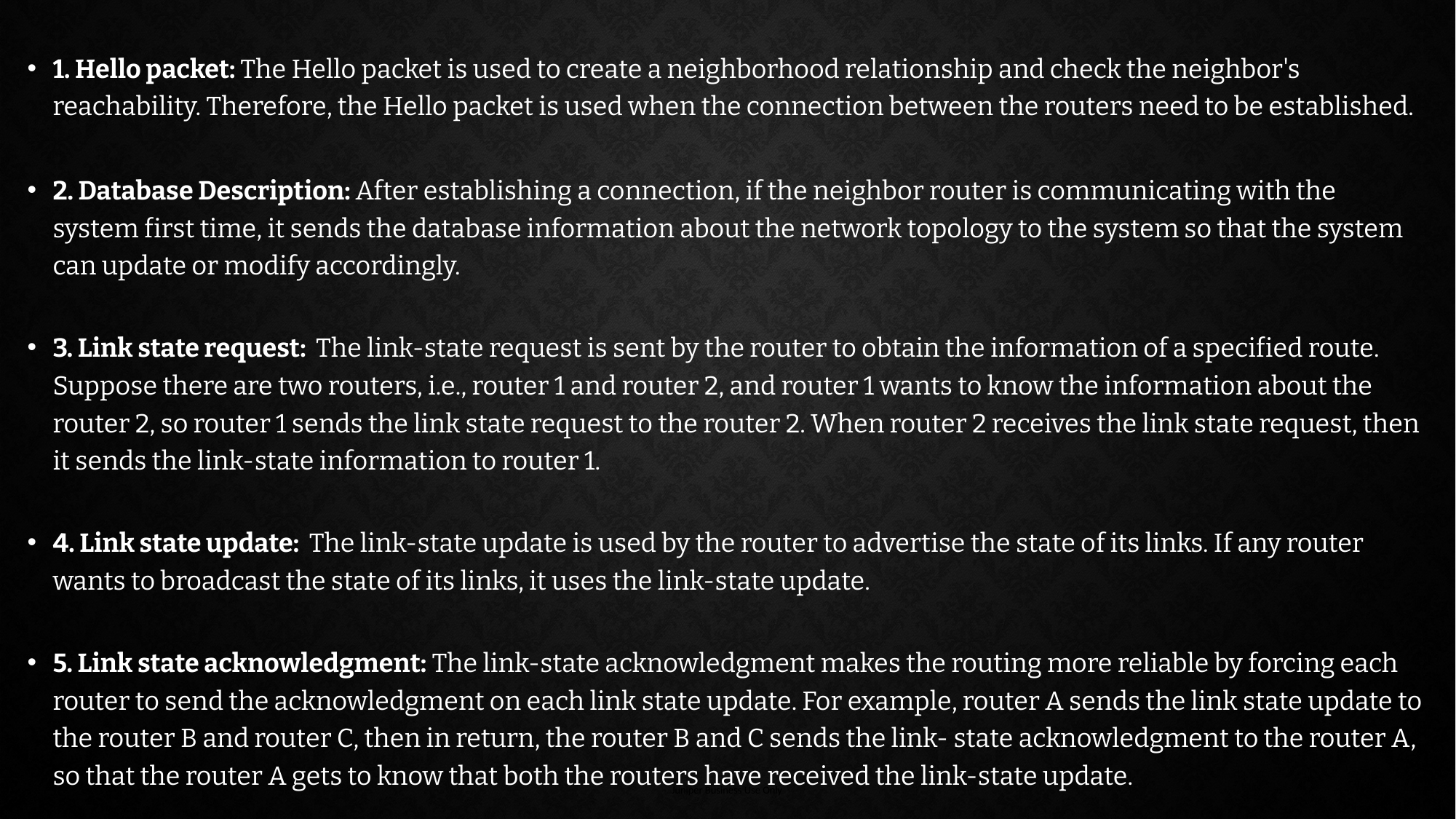

1. Hello packet: The Hello packet is used to create a neighborhood relationship and check the neighbor's reachability. Therefore, the Hello packet is used when the connection between the routers need to be established.

2. Database Description: After establishing a connection, if the neighbor router is communicating with the system first time, it sends the database information about the network topology to the system so that the system can update or modify accordingly.

3. Link state request:  The link-state request is sent by the router to obtain the information of a specified route. Suppose there are two routers, i.e., router 1 and router 2, and router 1 wants to know the information about the router 2, so router 1 sends the link state request to the router 2. When router 2 receives the link state request, then it sends the link-state information to router 1.

4. Link state update:  The link-state update is used by the router to advertise the state of its links. If any router wants to broadcast the state of its links, it uses the link-state update.

5. Link state acknowledgment: The link-state acknowledgment makes the routing more reliable by forcing each router to send the acknowledgment on each link state update. For example, router A sends the link state update to the router B and router C, then in return, the router B and C sends the link- state acknowledgment to the router A, so that the router A gets to know that both the routers have received the link-state update.